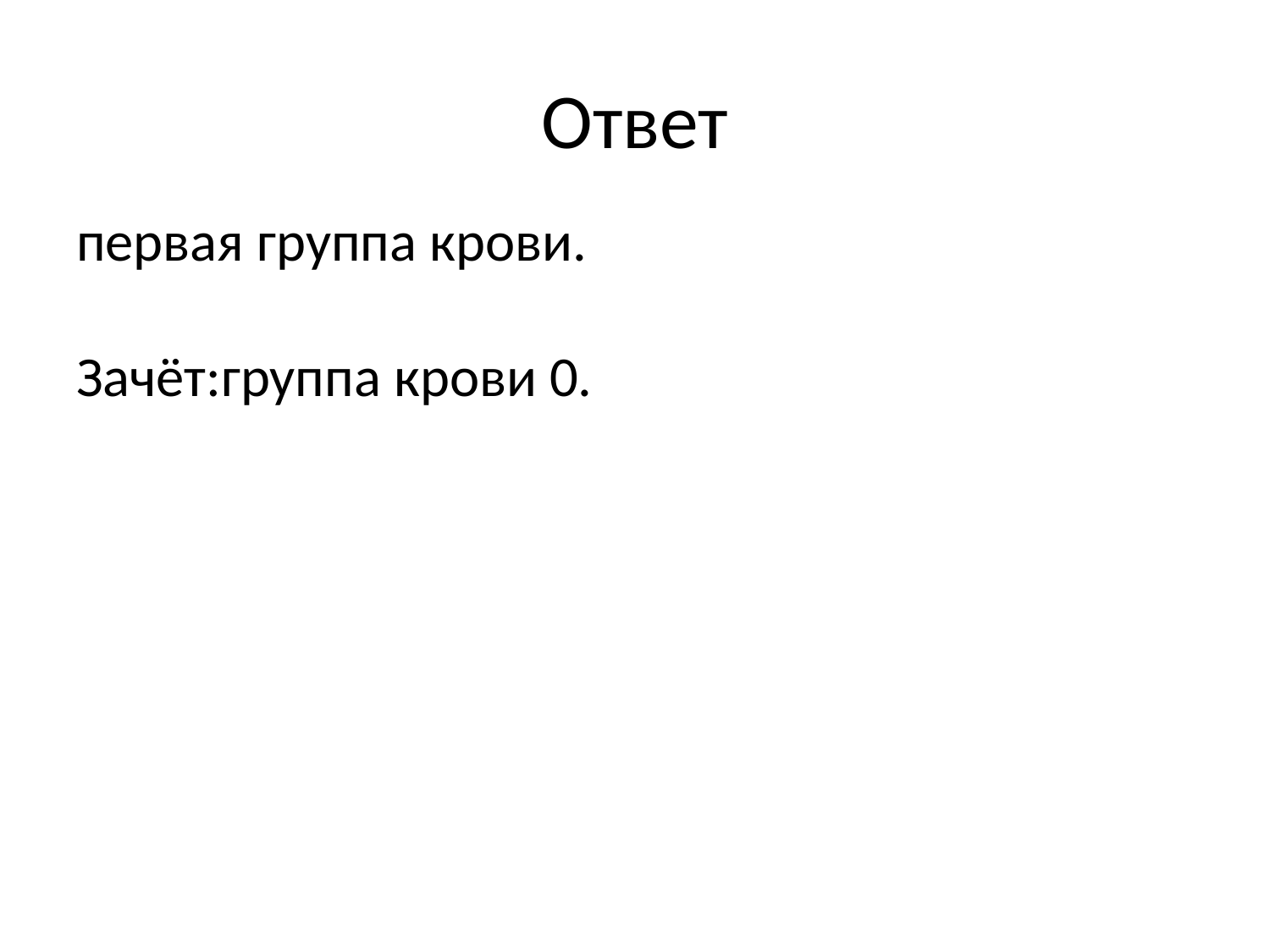

# Ответ
первая группа крови.
Зачёт:группа крови 0.